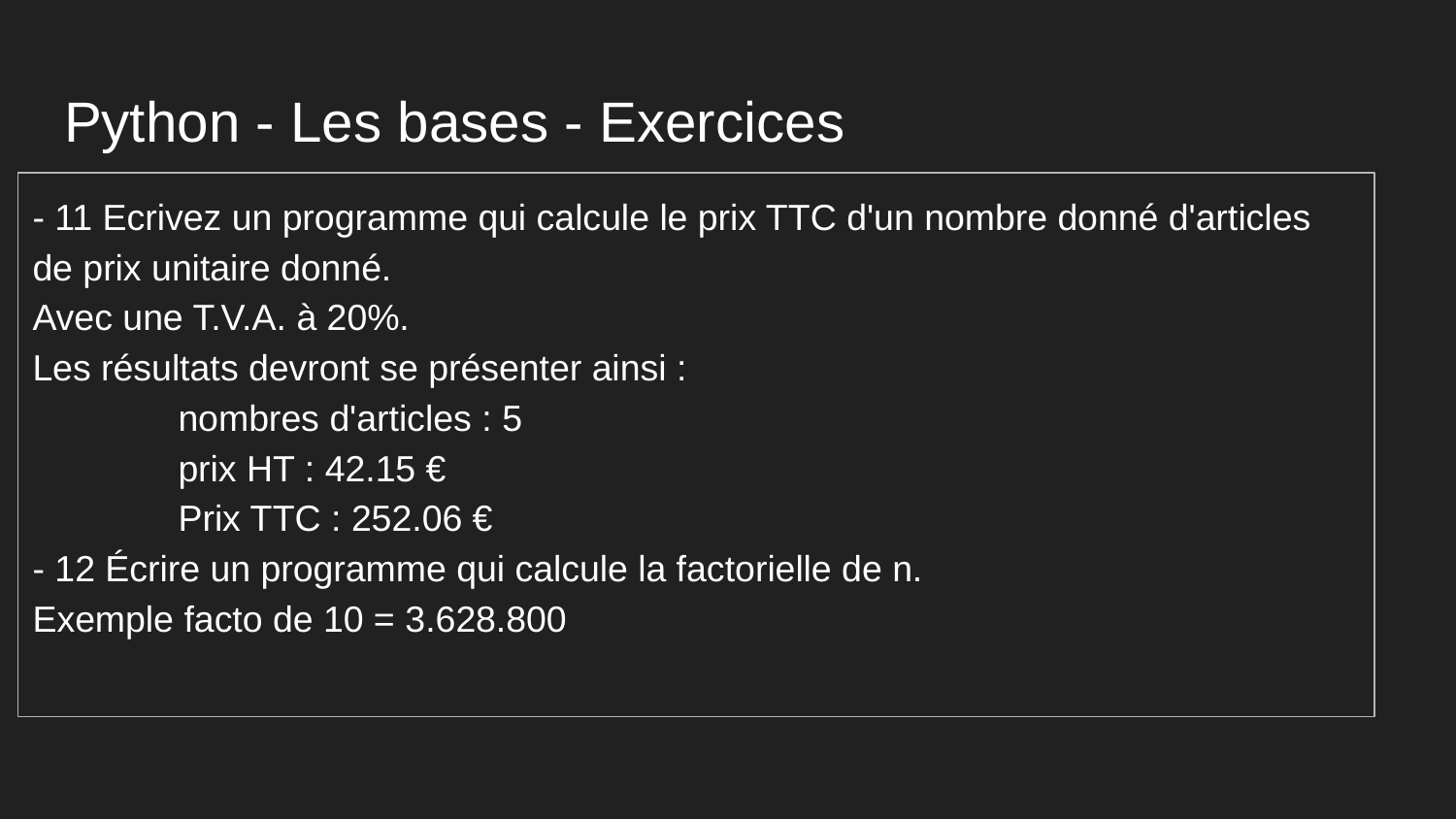

# Python - Les bases - Exercices
- 11 Ecrivez un programme qui calcule le prix TTC d'un nombre donné d'articles de prix unitaire donné.
Avec une T.V.A. à 20%.
Les résultats devront se présenter ainsi :
nombres d'articles : 5
prix HT : 42.15 €
Prix TTC : 252.06 €
- 12 Écrire un programme qui calcule la factorielle de n.
Exemple facto de 10 = 3.628.800